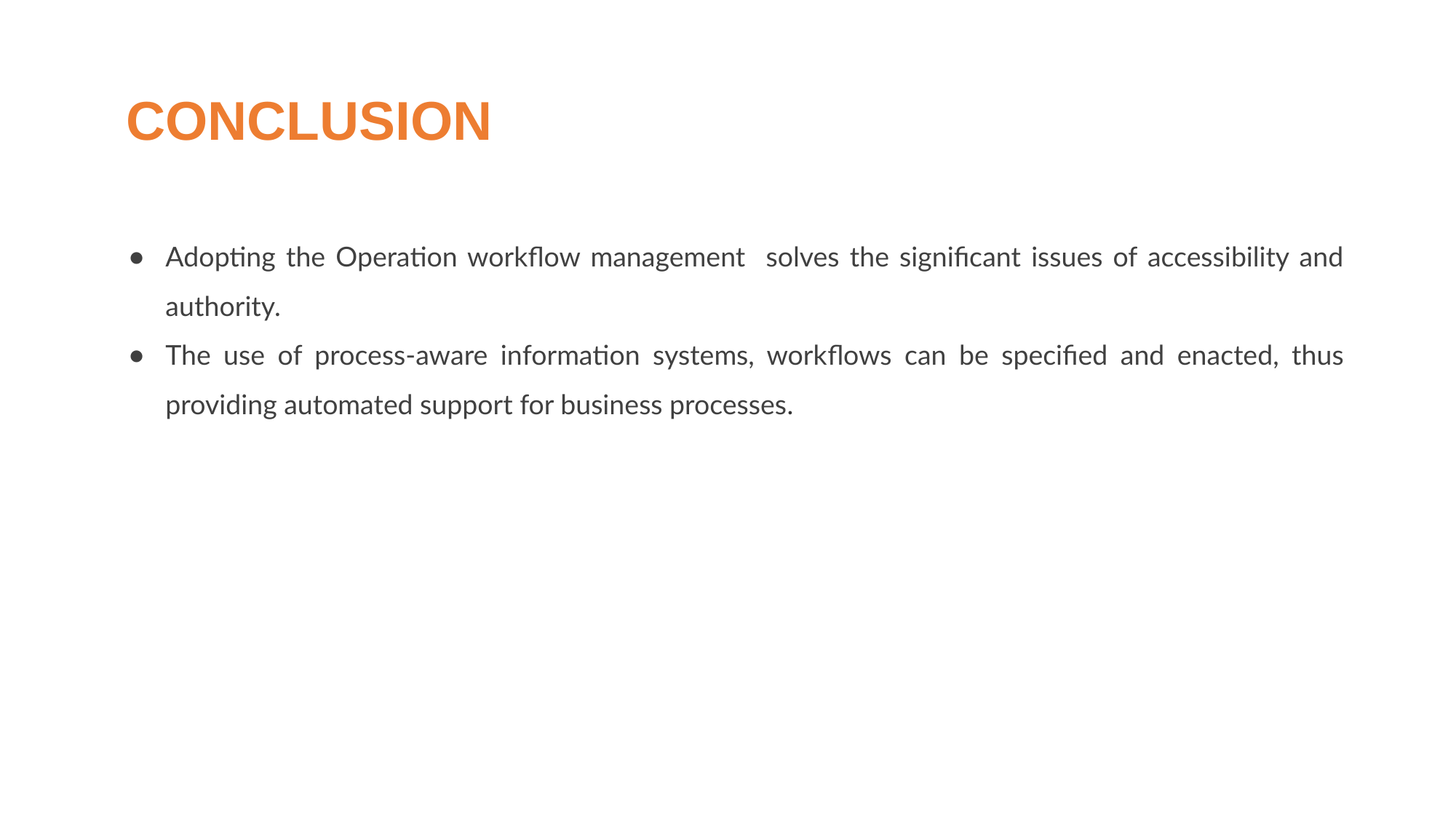

# CONCLUSION
Adopting the Operation workflow management  solves the significant issues of accessibility and authority.
The use of process-aware information systems, workflows can be specified and enacted, thus providing automated support for business processes.